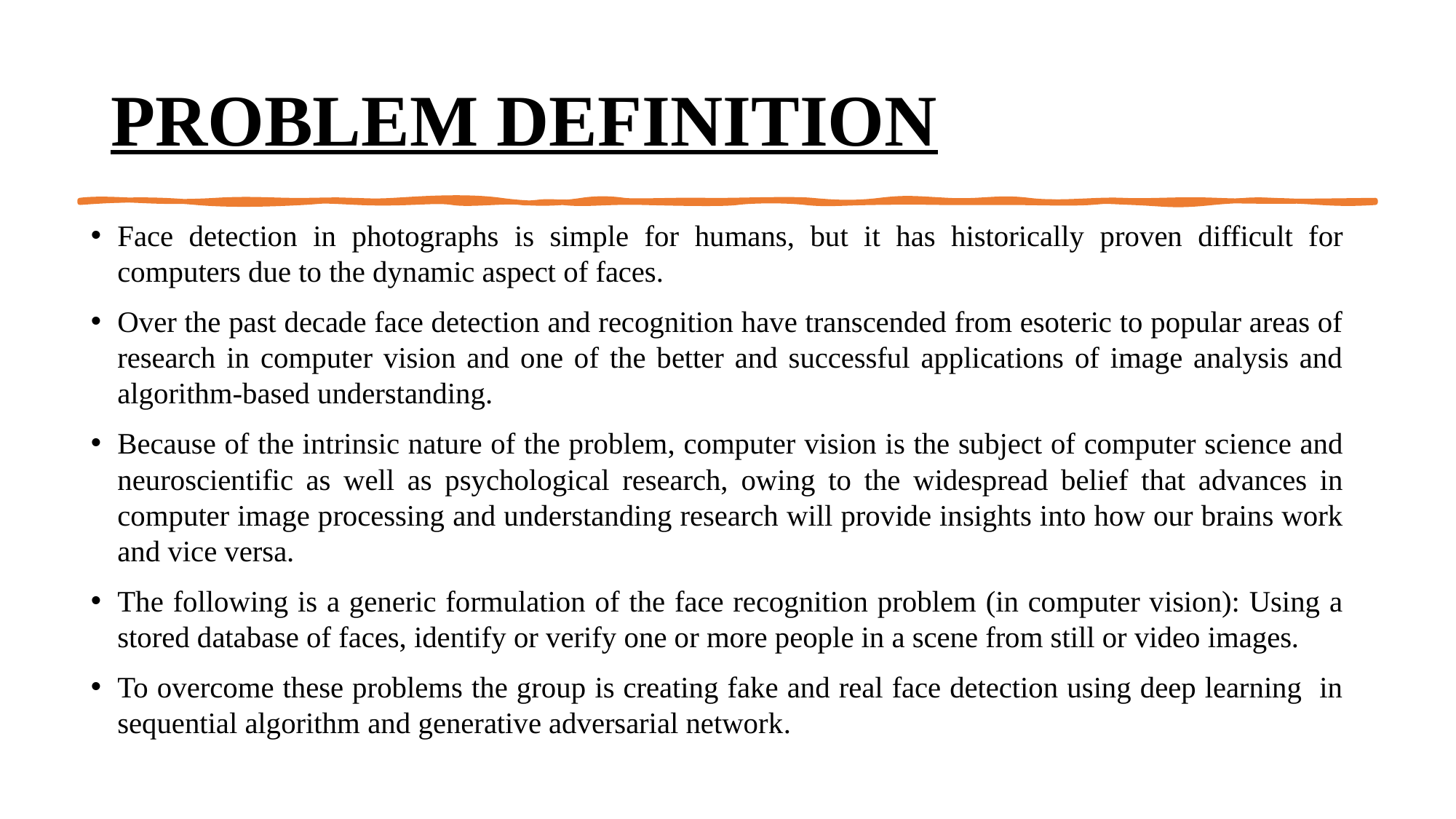

# PROBLEM DEFINITION

Face detection in photographs is simple for humans, but it has historically proven difficult for computers due to the dynamic aspect of faces.
Over the past decade face detection and recognition have transcended from esoteric to popular areas of research in computer vision and one of the better and successful applications of image analysis and algorithm-based understanding.
Because of the intrinsic nature of the problem, computer vision is the subject of computer science and neuroscientific as well as psychological research, owing to the widespread belief that advances in computer image processing and understanding research will provide insights into how our brains work and vice versa.
The following is a generic formulation of the face recognition problem (in computer vision): Using a stored database of faces, identify or verify one or more people in a scene from still or video images.
To overcome these problems the group is creating fake and real face detection using deep learning  in sequential algorithm and generative adversarial network.